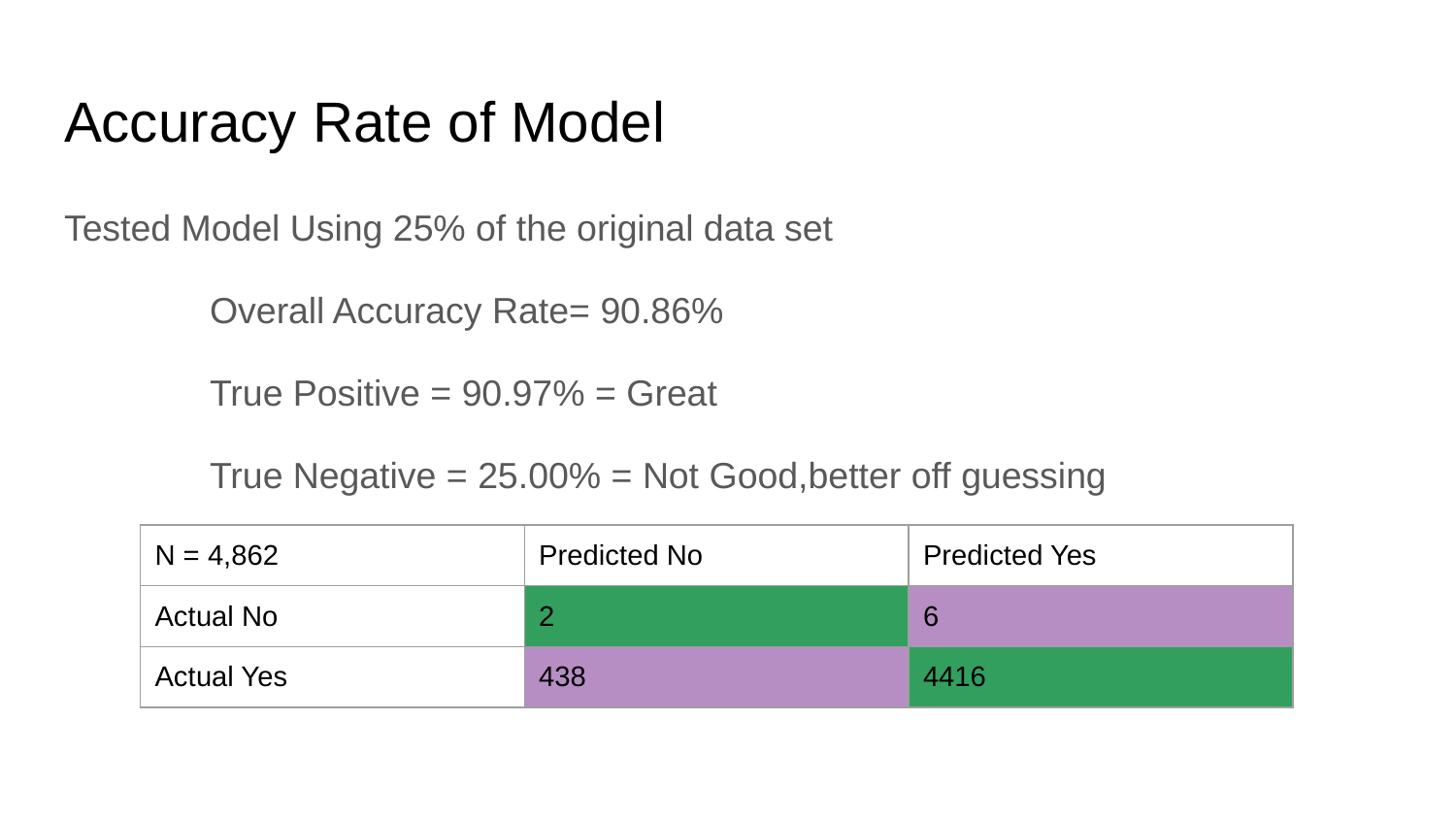

# Accuracy Rate of Model
Tested Model Using 25% of the original data set
	Overall Accuracy Rate= 90.86%
	True Positive = 90.97% = Great
	True Negative = 25.00% = Not Good,better off guessing

| N = 4,862 | Predicted No | Predicted Yes |
| --- | --- | --- |
| Actual No | 2 | 6 |
| Actual Yes | 438 | 4416 |